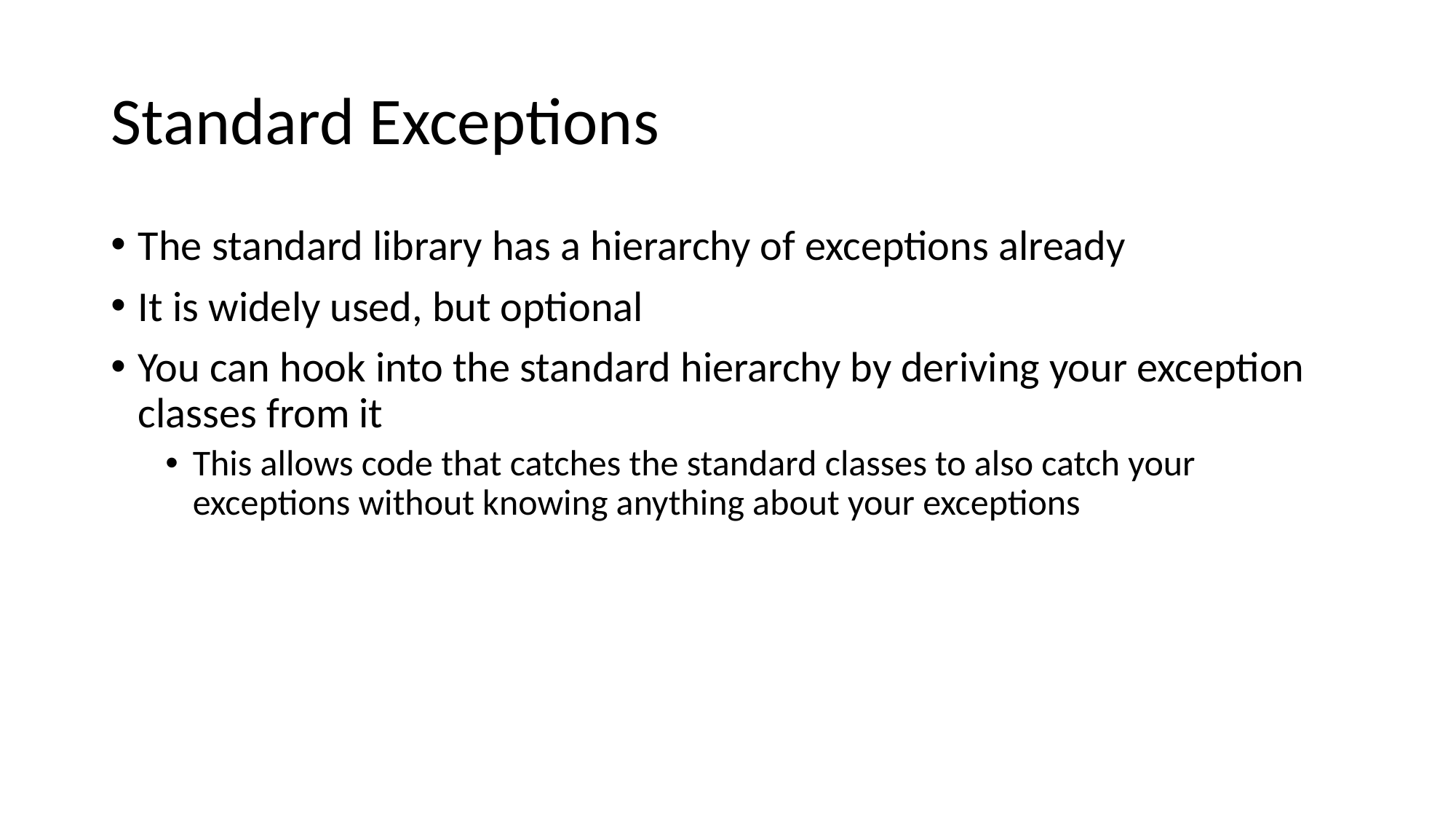

# Standard Exceptions
The standard library has a hierarchy of exceptions already
It is widely used, but optional
You can hook into the standard hierarchy by deriving your exception classes from it
This allows code that catches the standard classes to also catch your exceptions without knowing anything about your exceptions